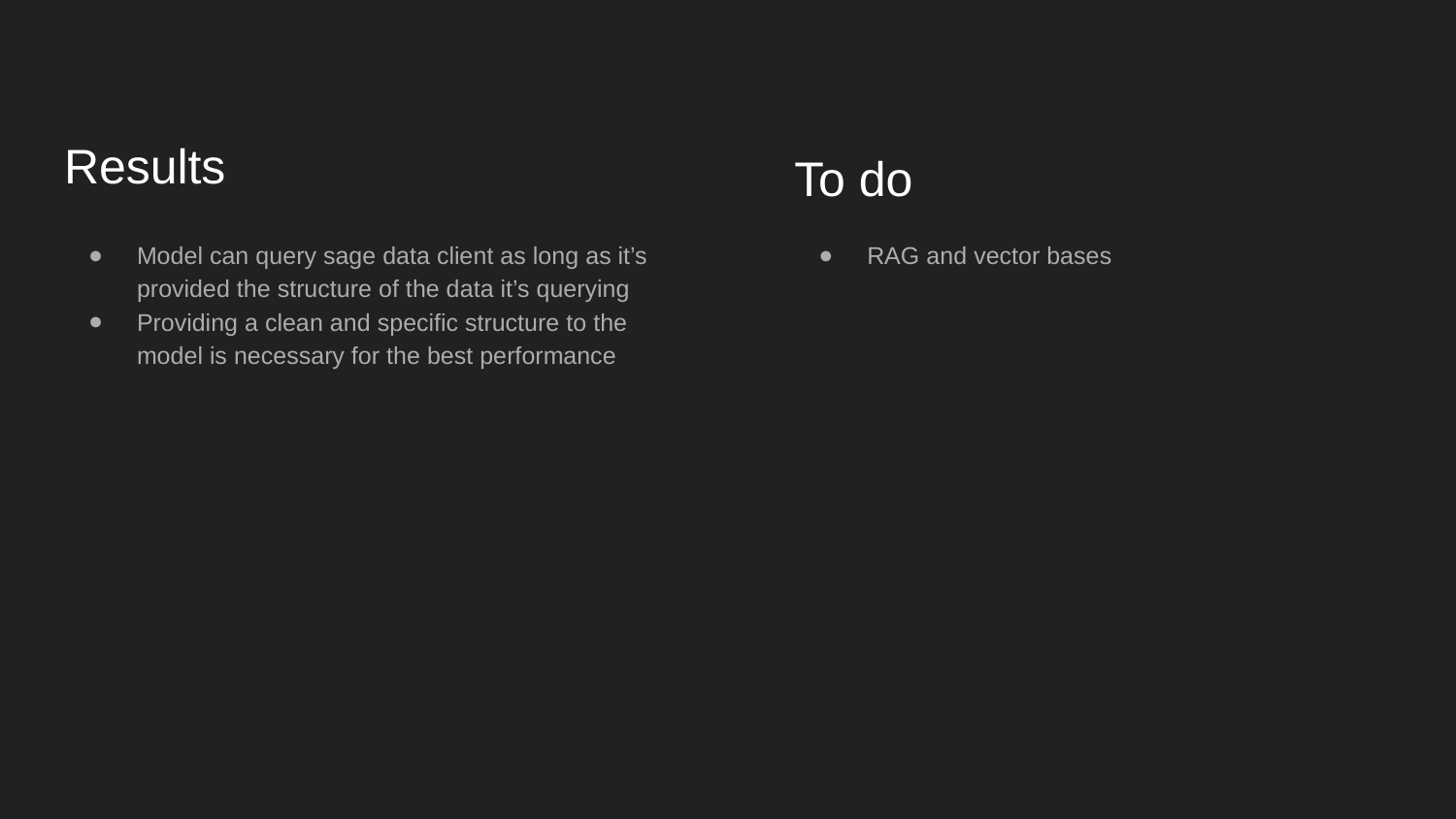

# Results
To do
Model can query sage data client as long as it’s provided the structure of the data it’s querying
Providing a clean and specific structure to the model is necessary for the best performance
RAG and vector bases